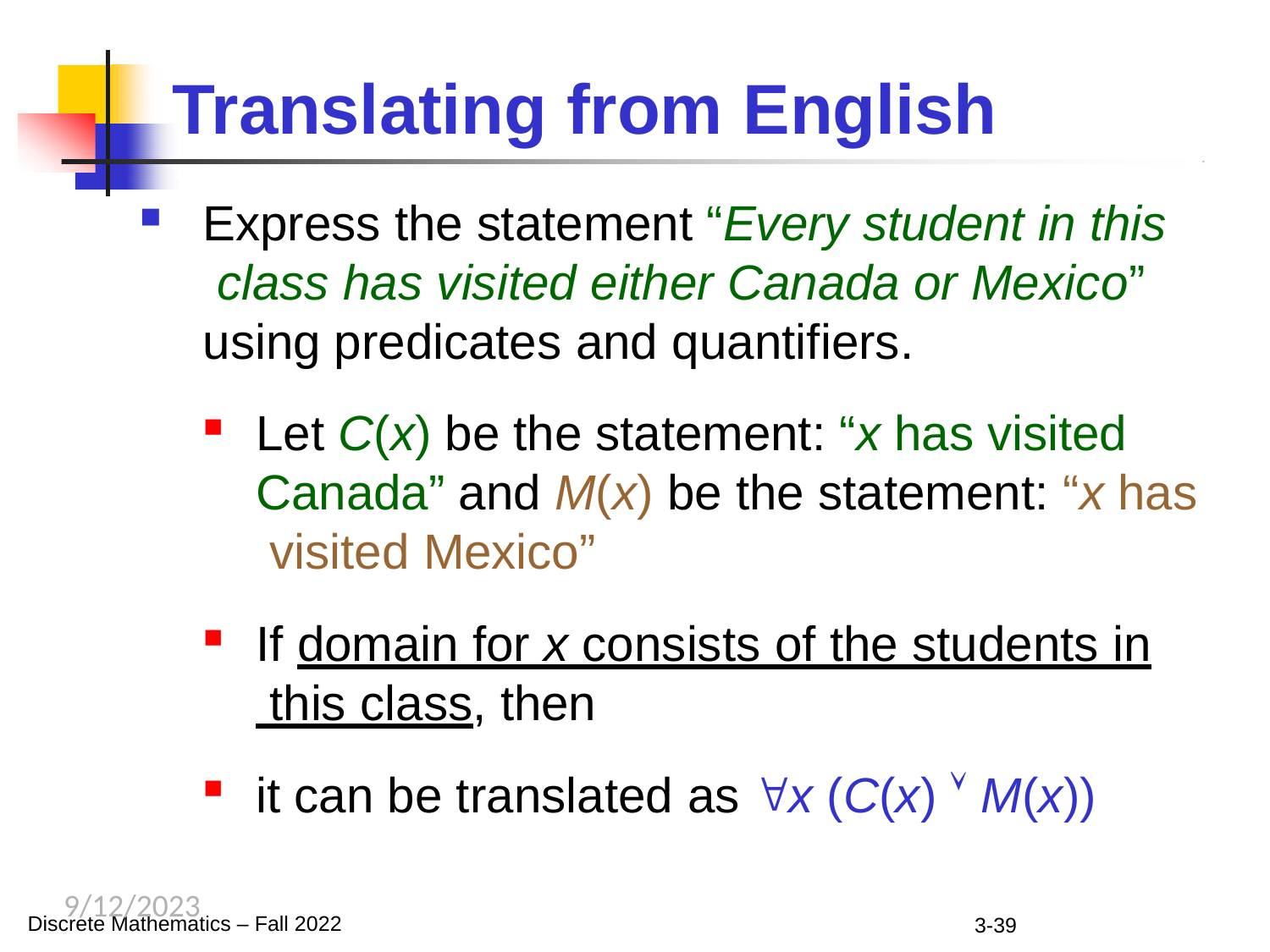

# Translating from English

Express the statement “Every student in this  class has visited either Canada or Mexico”  using predicates and quantifiers.
Let C(x) be the statement: “x has visited  Canada” and M(x) be the statement: “x has  visited Mexico”
If domain for x consists of the students in  this class, then
it can be translated as ∀x (C(x) ∨ M(x))
9/12/2023
Discrete Mathematics – Fall 2022
3-39